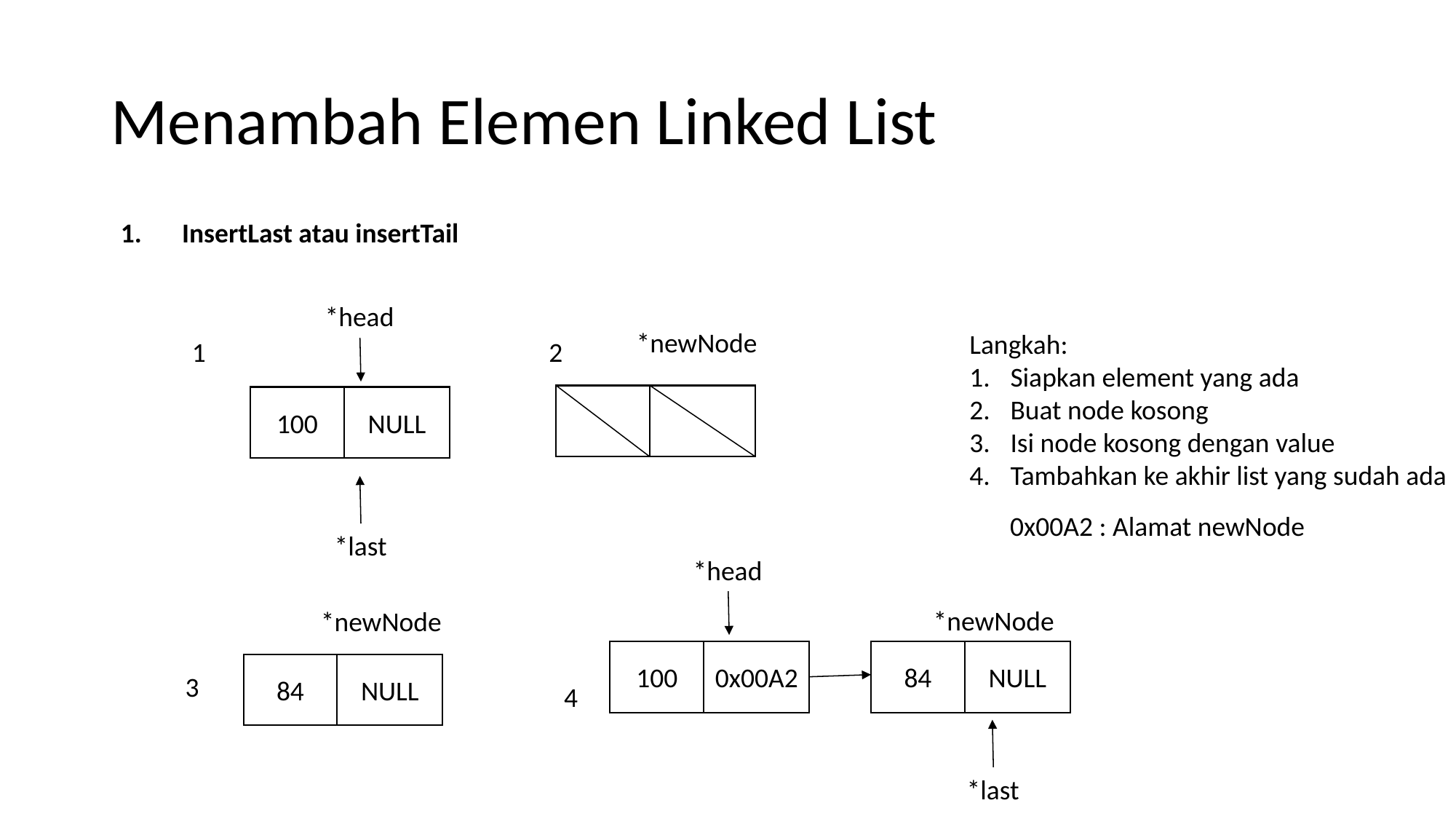

# Menambah Elemen Linked List
InsertLast atau insertTail
*head
100
NULL
*last
*newNode
Langkah:
Siapkan element yang ada
Buat node kosong
Isi node kosong dengan value
Tambahkan ke akhir list yang sudah ada
1
2

0x00A2 : Alamat newNode
*head
*newNode
*newNode
100
0x00A2
84
NULL
84
NULL
3
4
*last